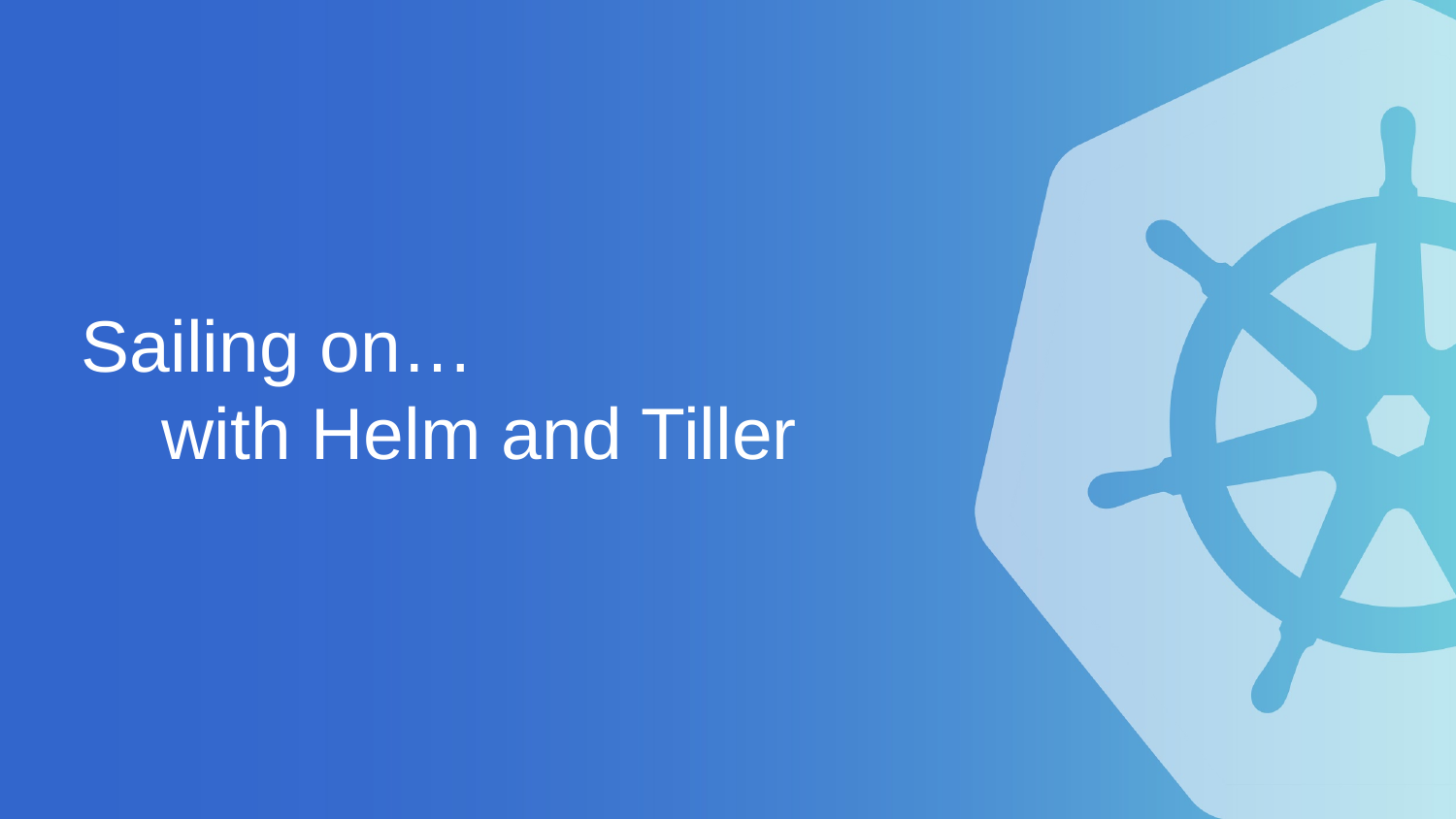

# Sailing on… with Helm and Tiller